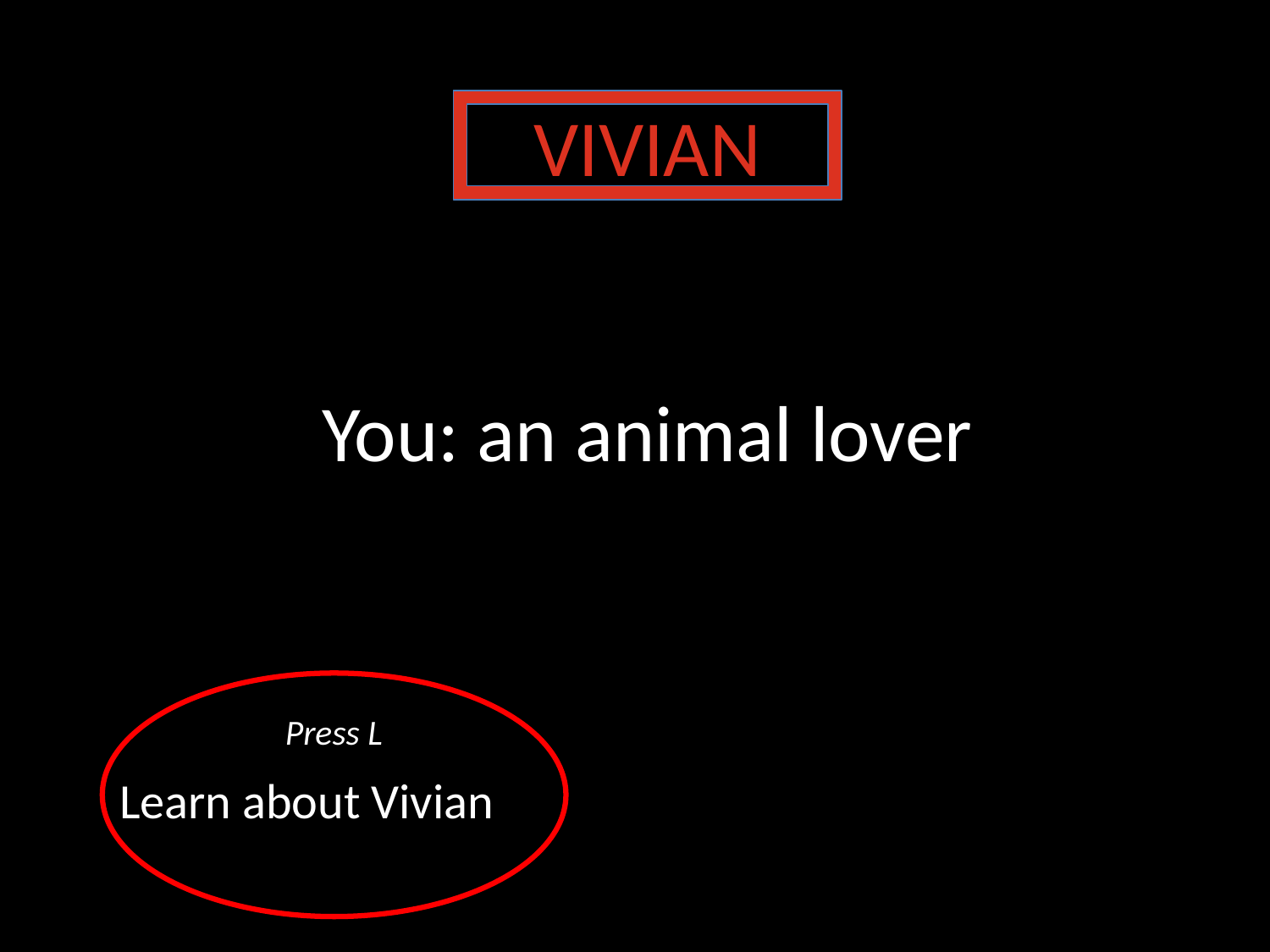

VIVIAN

You: an animal lover

Press L
Learn about Vivian